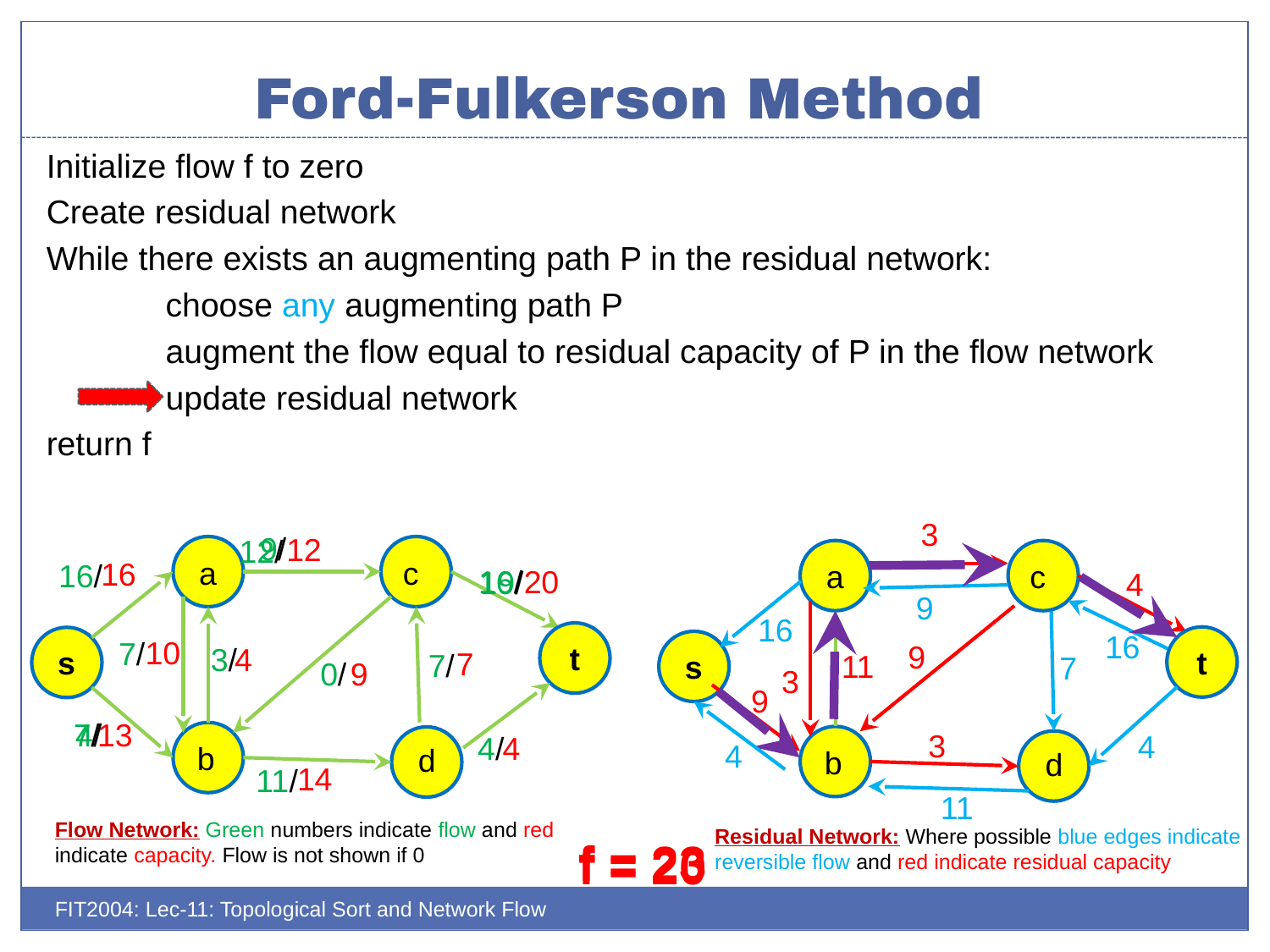

# Ford-Fulkerson Method
Initialize flow f to zero
Create residual network
While there exists an augmenting path P in the residual network:
	choose any augmenting path P
	augment the flow equal to residual capacity of P in the flow network
	update residual network
return f

  3
9/
  12
12/

a
c
16
16/
a
c
16/
20
19/
4
9
16
16
t
t
10

7/

9
3/
4
s
7
7/
11
s
7
0/
9
3
9
7/
13
4/
3
4
4/
4

4

b
d
b
d
14
11/
11
Flow Network: Green numbers indicate flow and red indicate capacity. Flow is not shown if 0
Residual Network: Where possible blue edges indicate reversible flow and red indicate residual capacity
f = 23
f = 20
FIT2004: Lec-11: Topological Sort and Network Flow